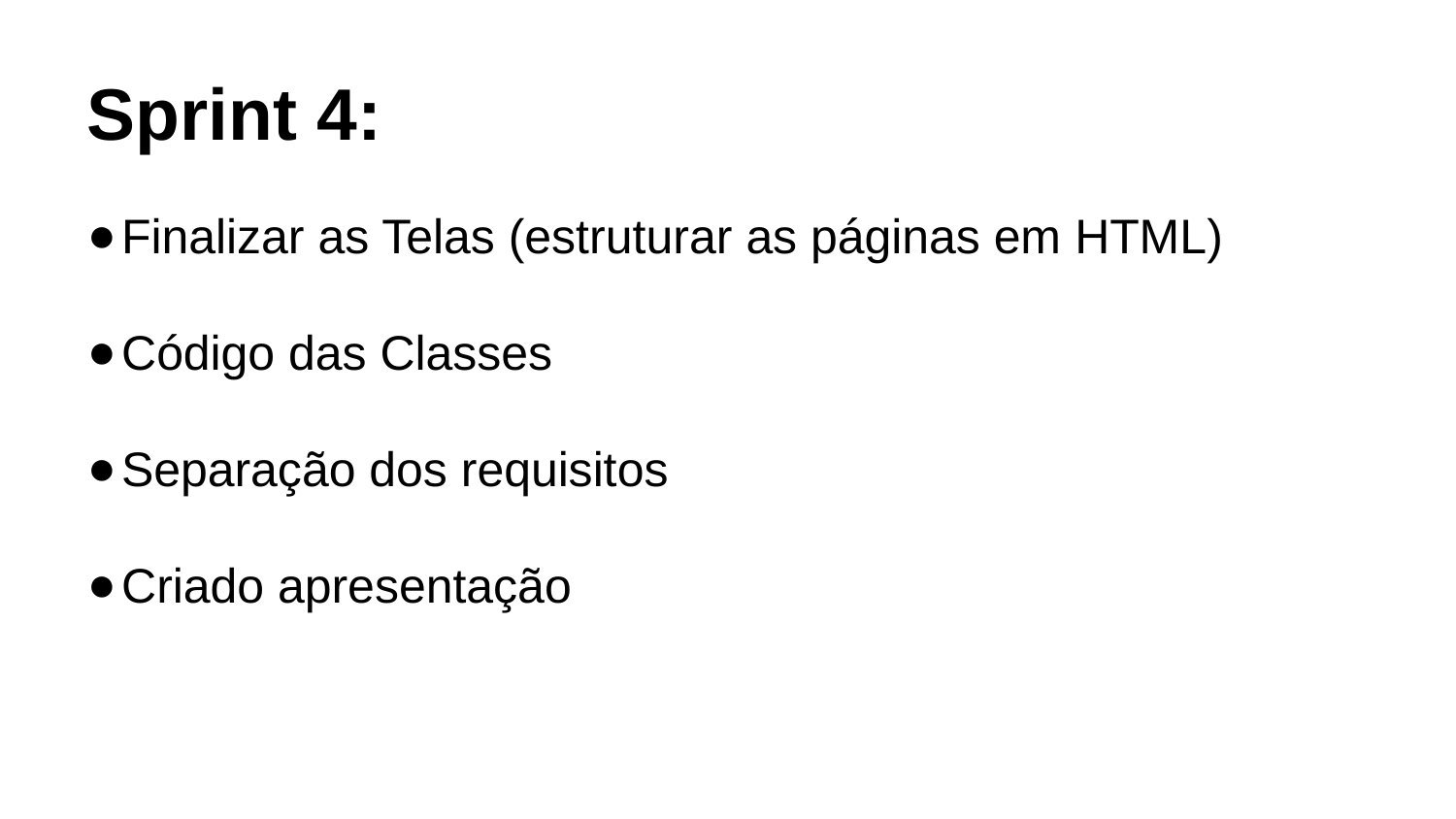

Sprint 4:
Finalizar as Telas (estruturar as páginas em HTML)

Código das Classes

Separação dos requisitos

Criado apresentação